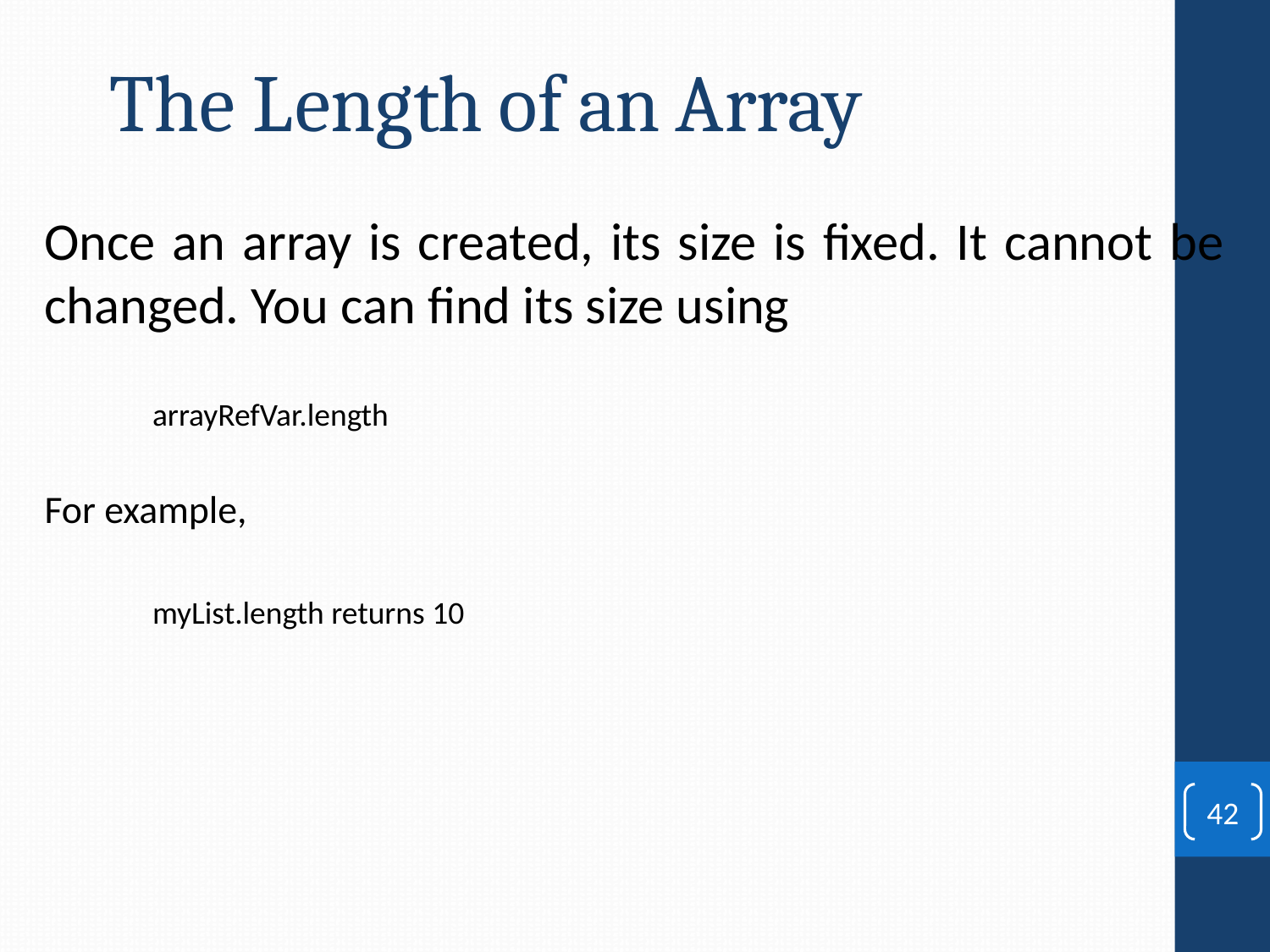

# The Length of an Array
Once an array is created, its size is fixed. It cannot be changed. You can find its size using

arrayRefVar.length

For example,

myList.length returns 10
42